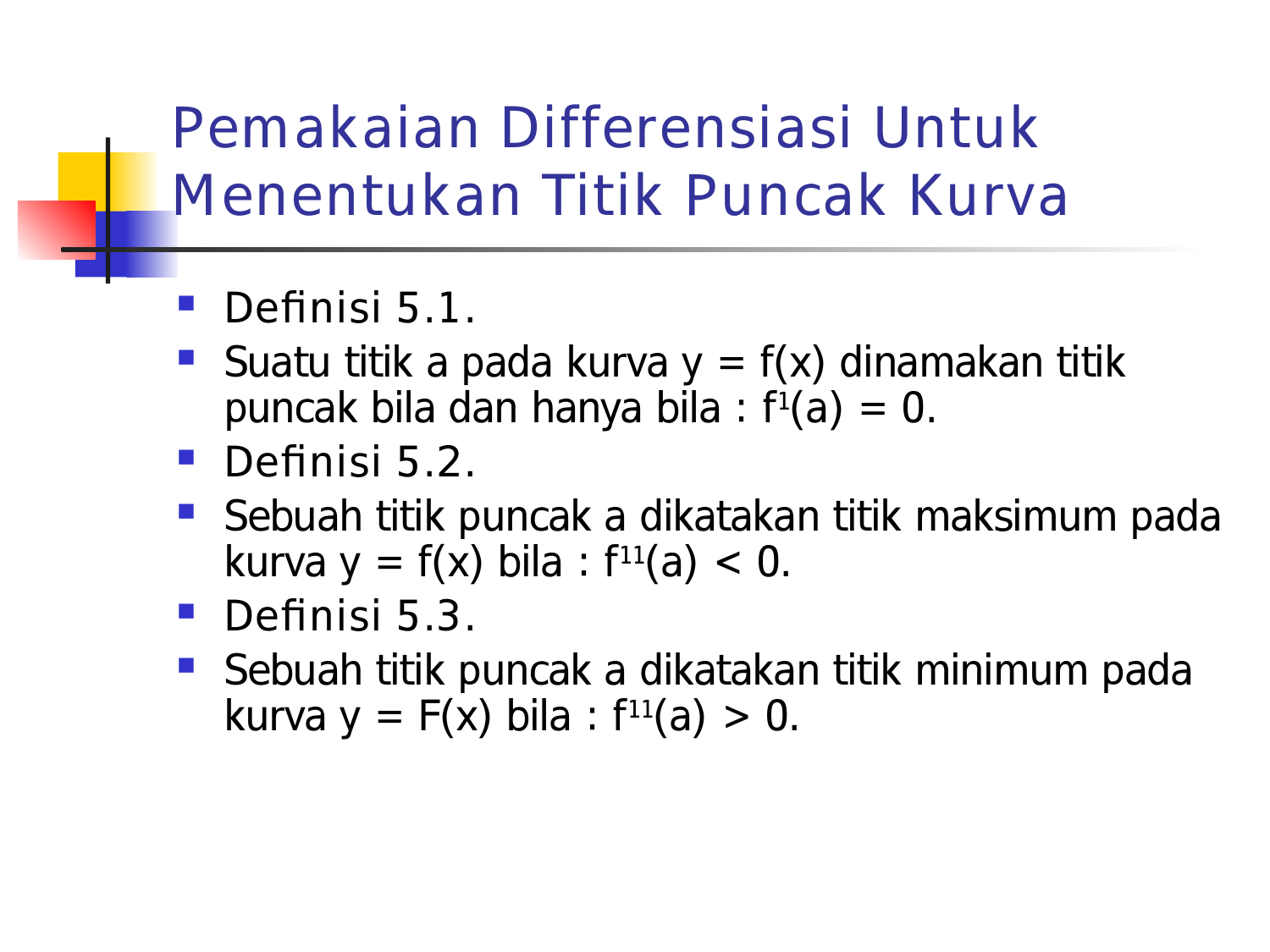

# Pemakaian Differensiasi Untuk Menentukan Titik Puncak Kurva
Definisi 5.1.
Suatu titik a pada kurva y = f(x) dinamakan titik puncak bila dan hanya bila : f1(a) = 0.
Definisi 5.2.
Sebuah titik puncak a dikatakan titik maksimum pada kurva y = f(x) bila : f11(a) < 0.
Definisi 5.3.
Sebuah titik puncak a dikatakan titik minimum pada kurva y = F(x) bila : f11(a) > 0.